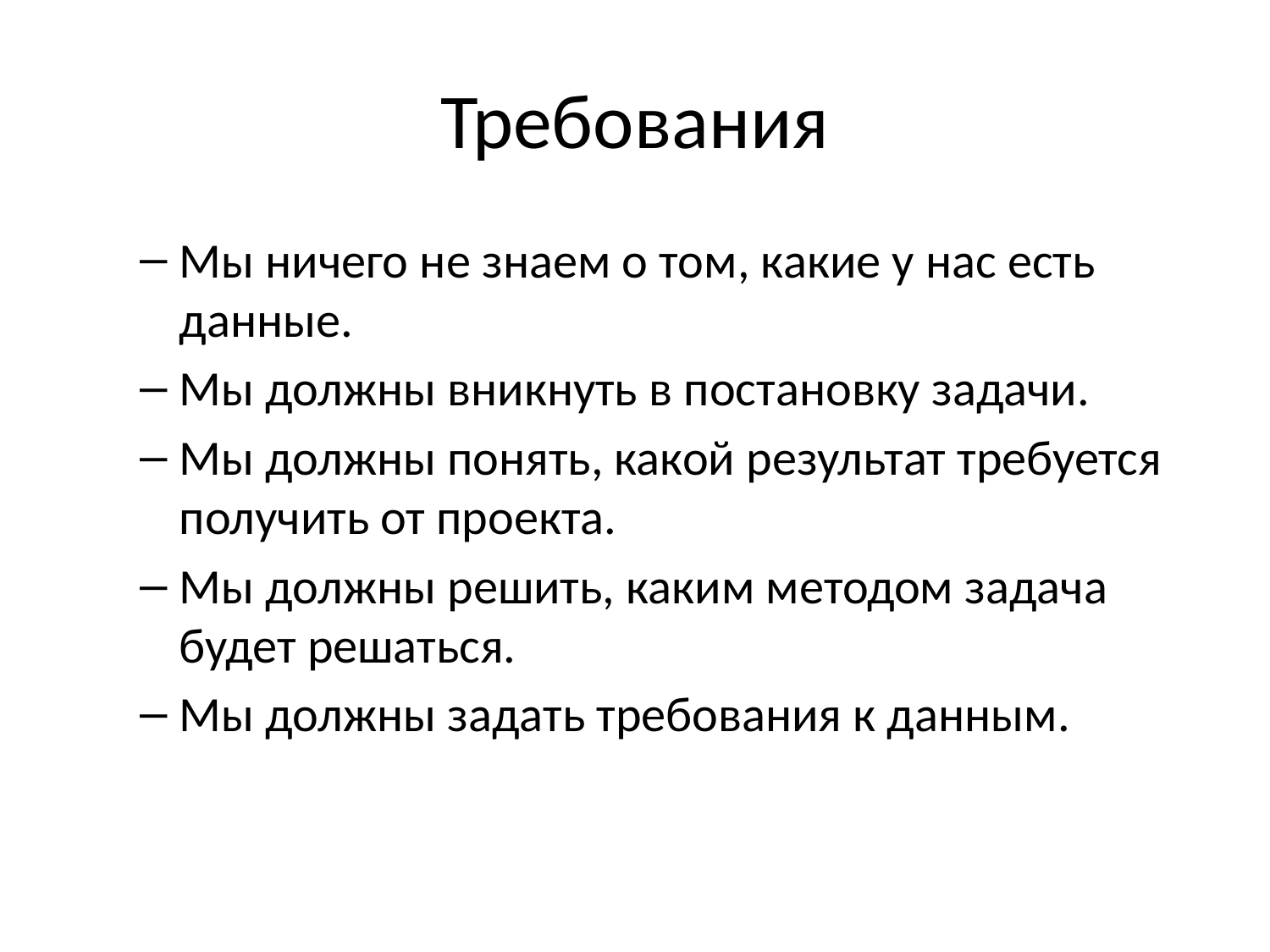

# Требования
Мы ничего не знаем о том, какие у нас есть данные.
Мы должны вникнуть в постановку задачи.
Мы должны понять, какой результат требуется получить от проекта.
Мы должны решить, каким методом задача будет решаться.
Мы должны задать требования к данным.